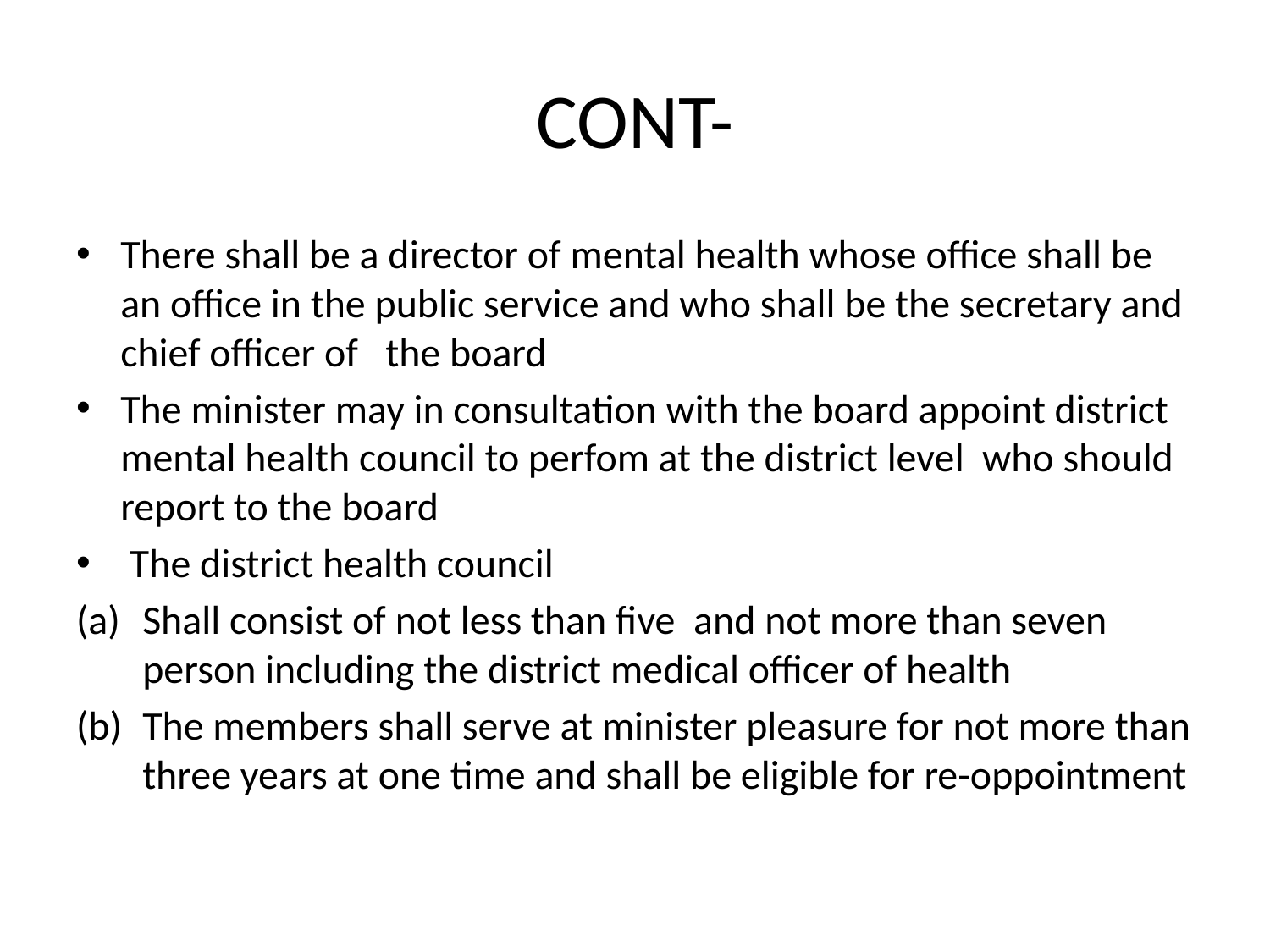

# CONT-
There shall be a director of mental health whose office shall be an office in the public service and who shall be the secretary and chief officer of   the board
The minister may in consultation with the board appoint district mental health council to perfom at the district level  who should report to the board
 The district health council
Shall consist of not less than five  and not more than seven person including the district medical officer of health
The members shall serve at minister pleasure for not more than three years at one time and shall be eligible for re-oppointment